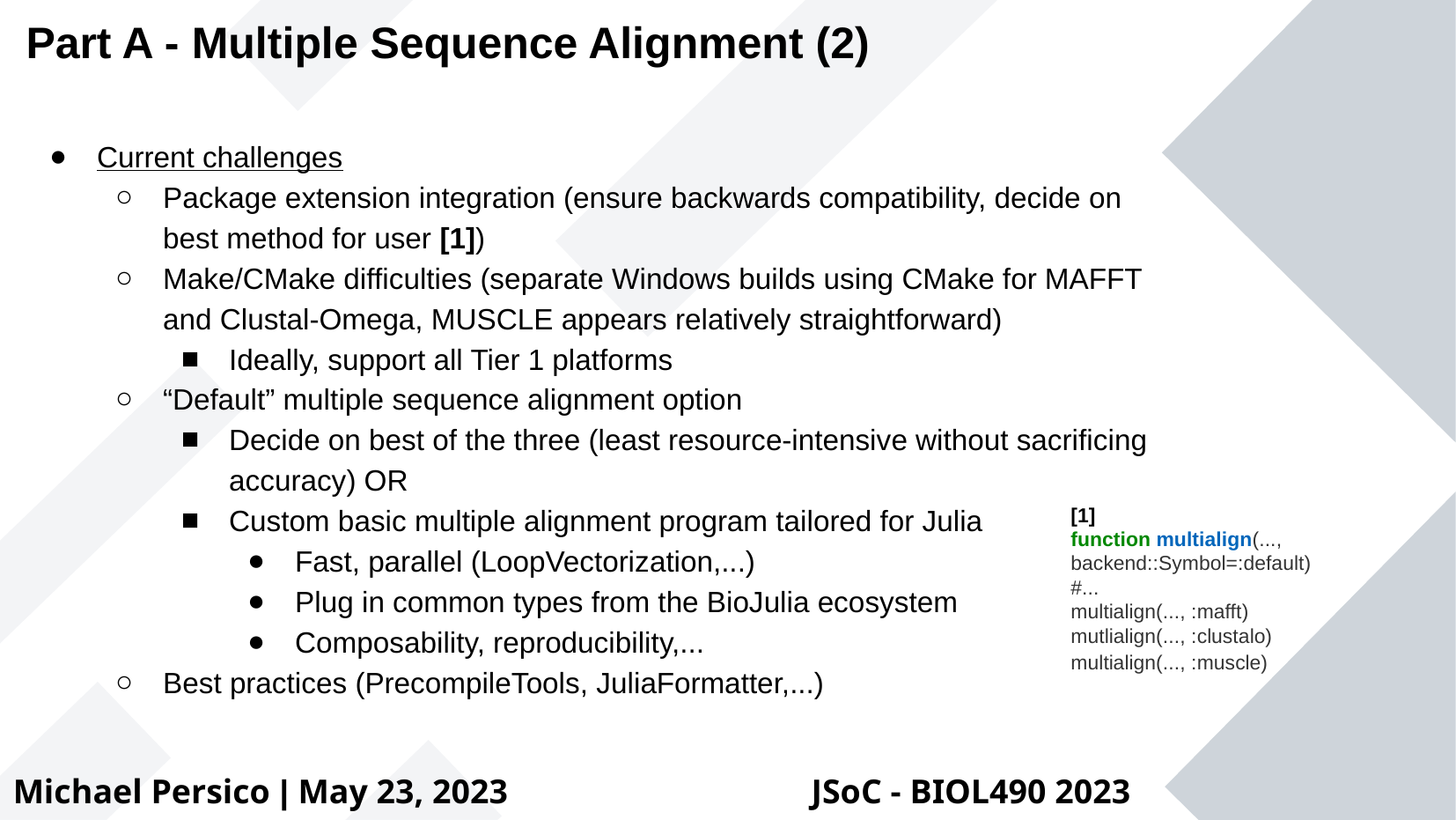

Part A - Multiple Sequence Alignment (2)

Current challenges
Package extension integration (ensure backwards compatibility, decide on best method for user [1])
Make/CMake difficulties (separate Windows builds using CMake for MAFFT and Clustal-Omega, MUSCLE appears relatively straightforward)
Ideally, support all Tier 1 platforms
“Default” multiple sequence alignment option
Decide on best of the three (least resource-intensive without sacrificing accuracy) OR
Custom basic multiple alignment program tailored for Julia
Fast, parallel (LoopVectorization,...)
Plug in common types from the BioJulia ecosystem
Composability, reproducibility,...
Best practices (PrecompileTools, JuliaFormatter,...)
[1]
function multialign(..., backend::Symbol=:default)
#...
multialign(..., :mafft)
mutlialign(..., :clustalo)
multialign(..., :muscle)

Michael Persico | May 23, 2023
JSoC - BIOL490 2023